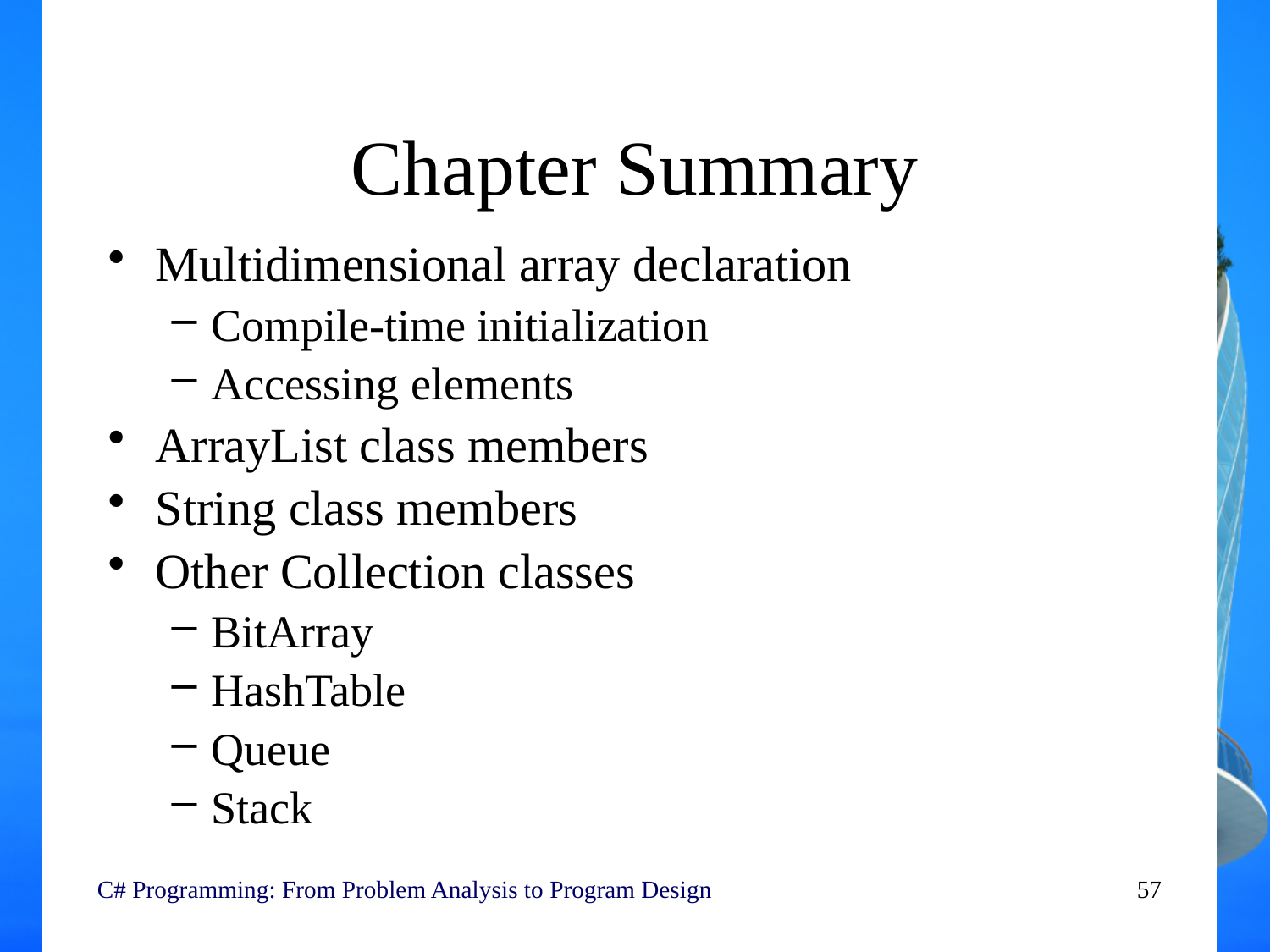

# Chapter Summary
Multidimensional array declaration
Compile-time initialization
Accessing elements
ArrayList class members
String class members
Other Collection classes
BitArray
HashTable
Queue
Stack

C# Programming: From Problem Analysis to Program Design

57